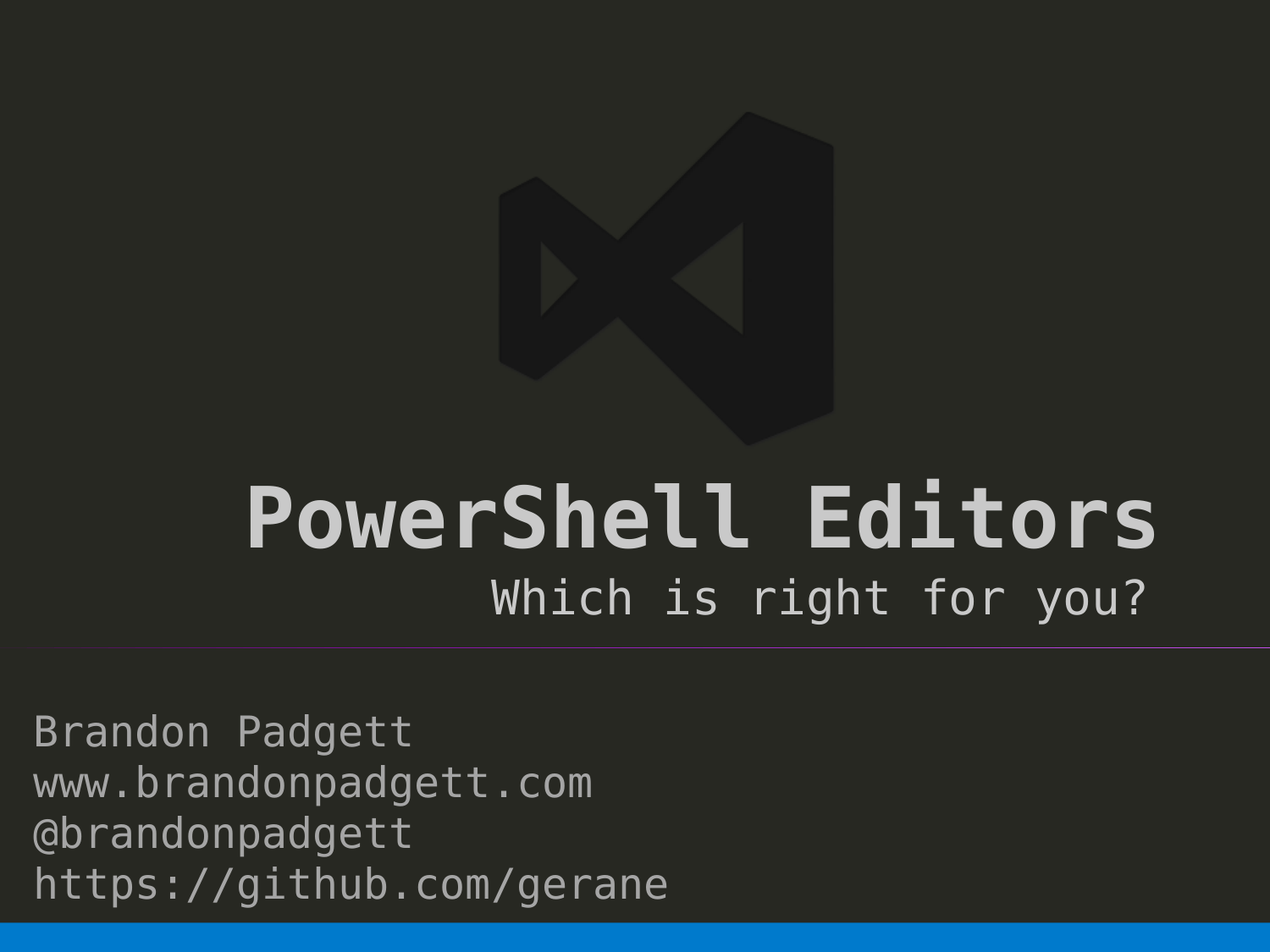

# PowerShell Editors
Which is right for you?
Brandon Padgett
www.brandonpadgett.com
@brandonpadgett
https://github.com/gerane